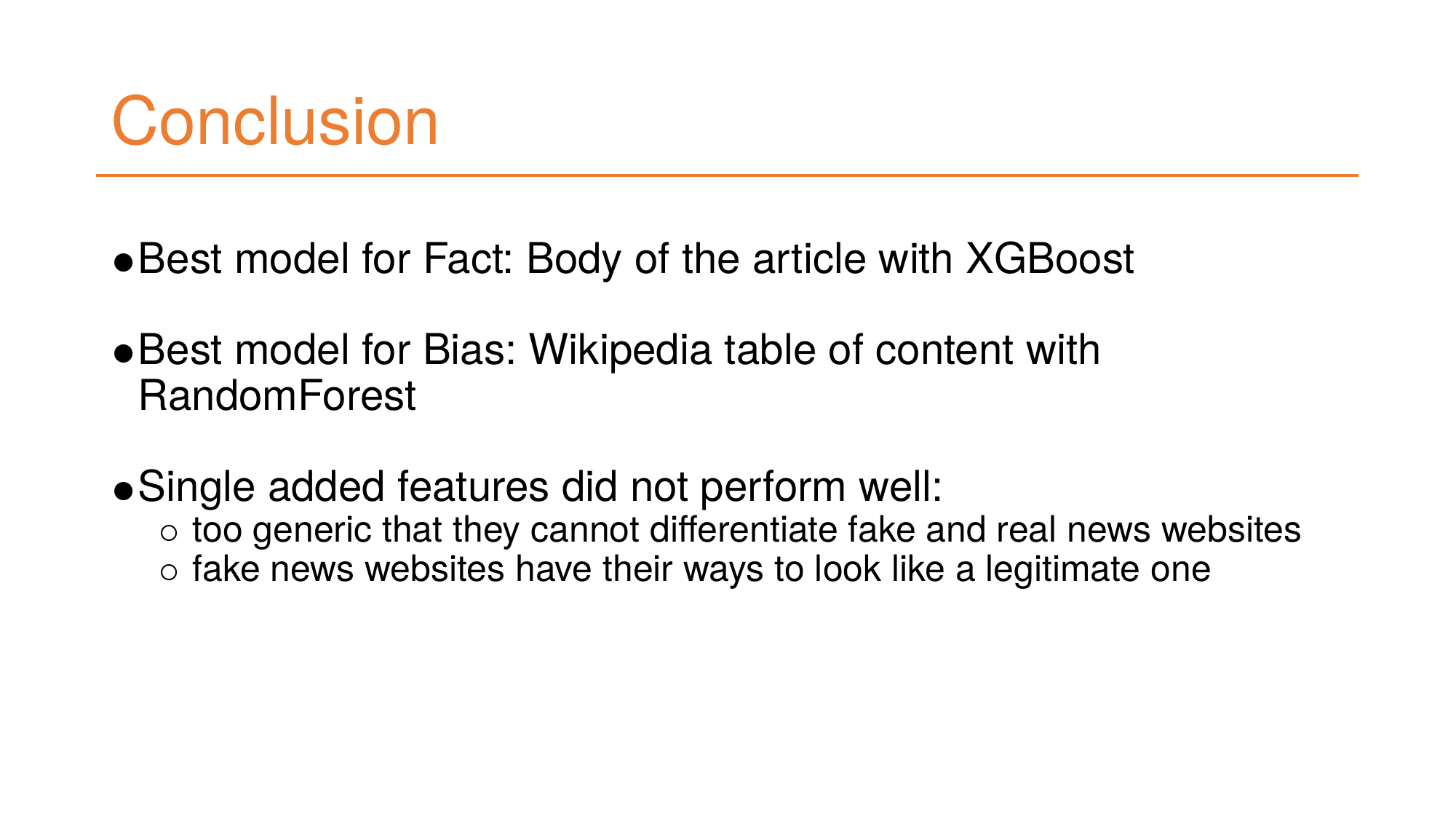

# Conclusion
Best model for Fact: Body of the article with XGBoost

Best model for Bias: Wikipedia table of content with RandomForest

Single added features did not perform well:
too generic that they cannot differentiate fake and real news websites
fake news websites have their ways to look like a legitimate one